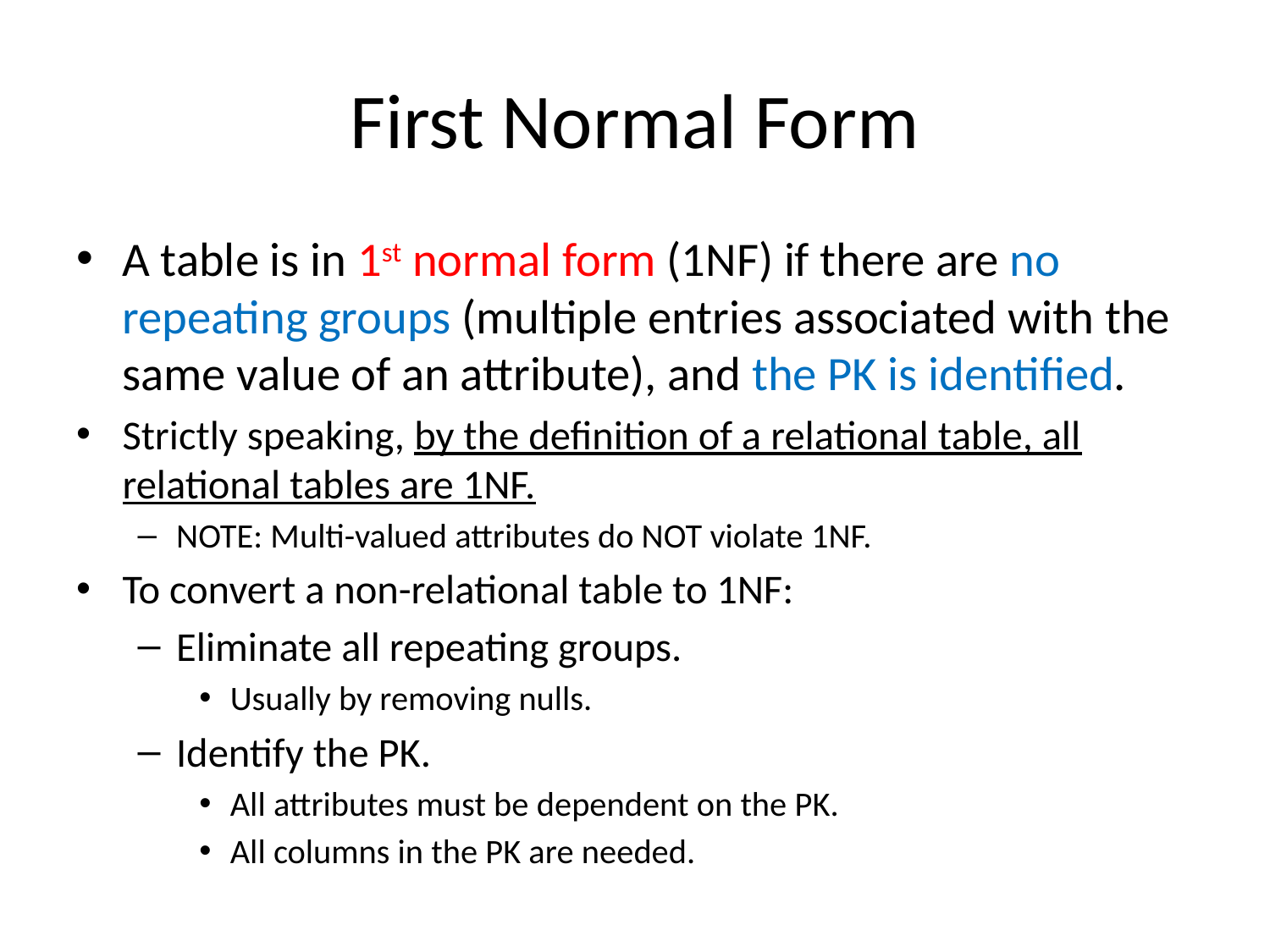

# First Normal Form
A table is in 1st normal form (1NF) if there are no repeating groups (multiple entries associated with the same value of an attribute), and the PK is identified.
Strictly speaking, by the definition of a relational table, all relational tables are 1NF.
NOTE: Multi-valued attributes do NOT violate 1NF.
To convert a non-relational table to 1NF:
Eliminate all repeating groups.
Usually by removing nulls.
Identify the PK.
All attributes must be dependent on the PK.
All columns in the PK are needed.